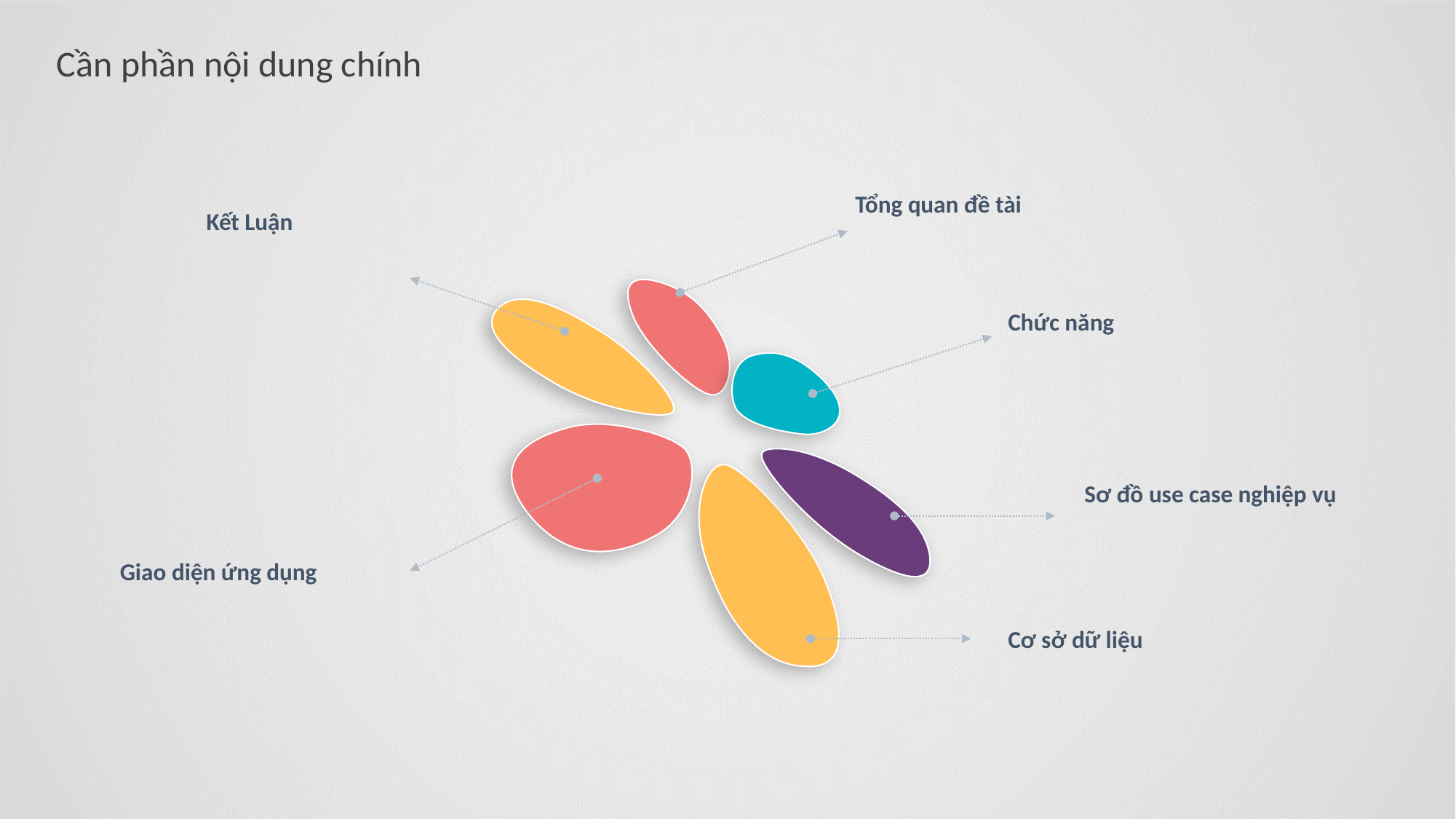

Cần phần nội dung chính
Tổng quan đề tài
Kết Luận

Chức năng

Sơ đồ use case nghiệp vụ
Giao diện ứng dụng
Cơ sở dữ liệu